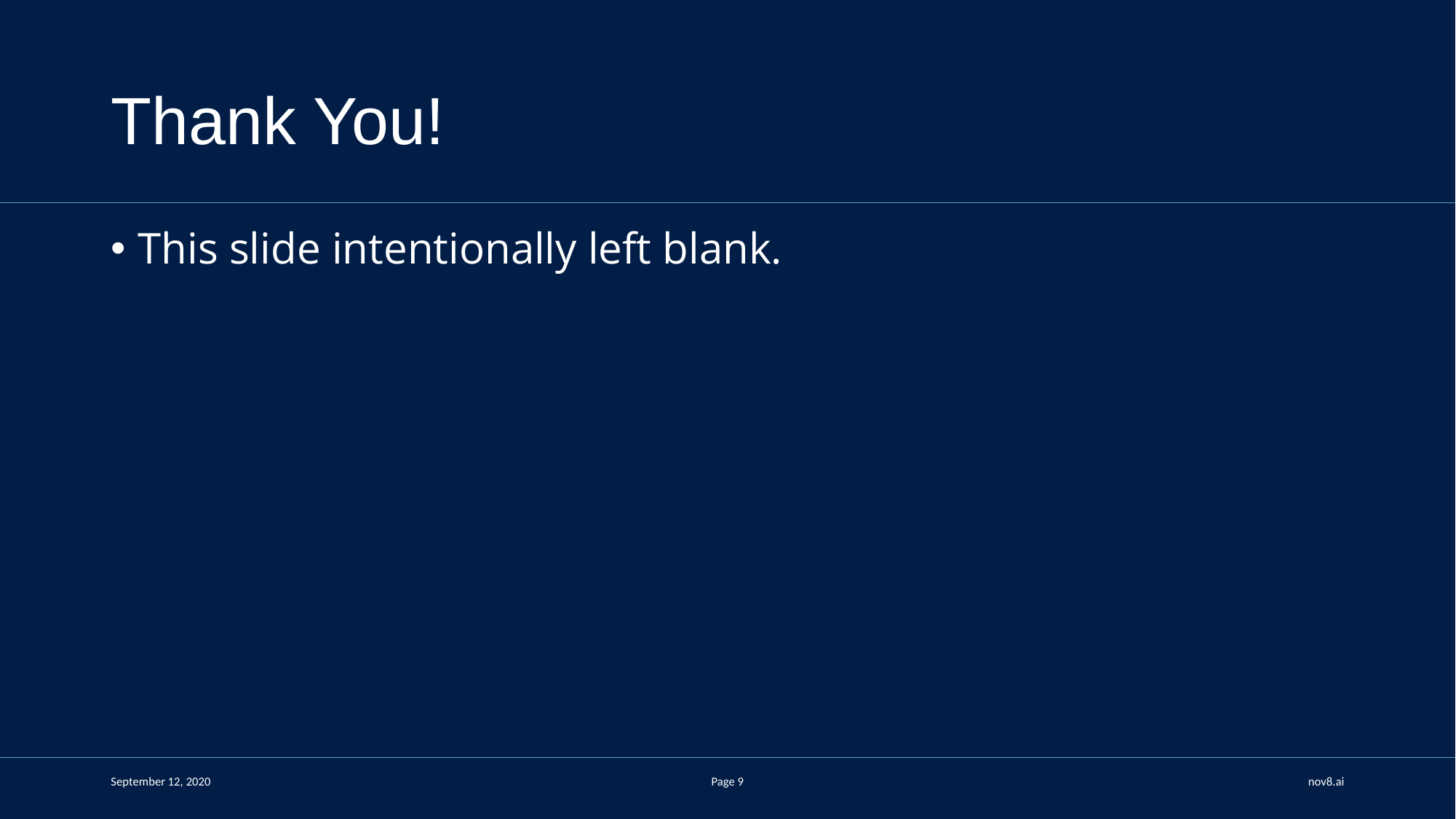

# Thank You!
This slide intentionally left blank.
September 12, 2020
Page 9
nov8.ai